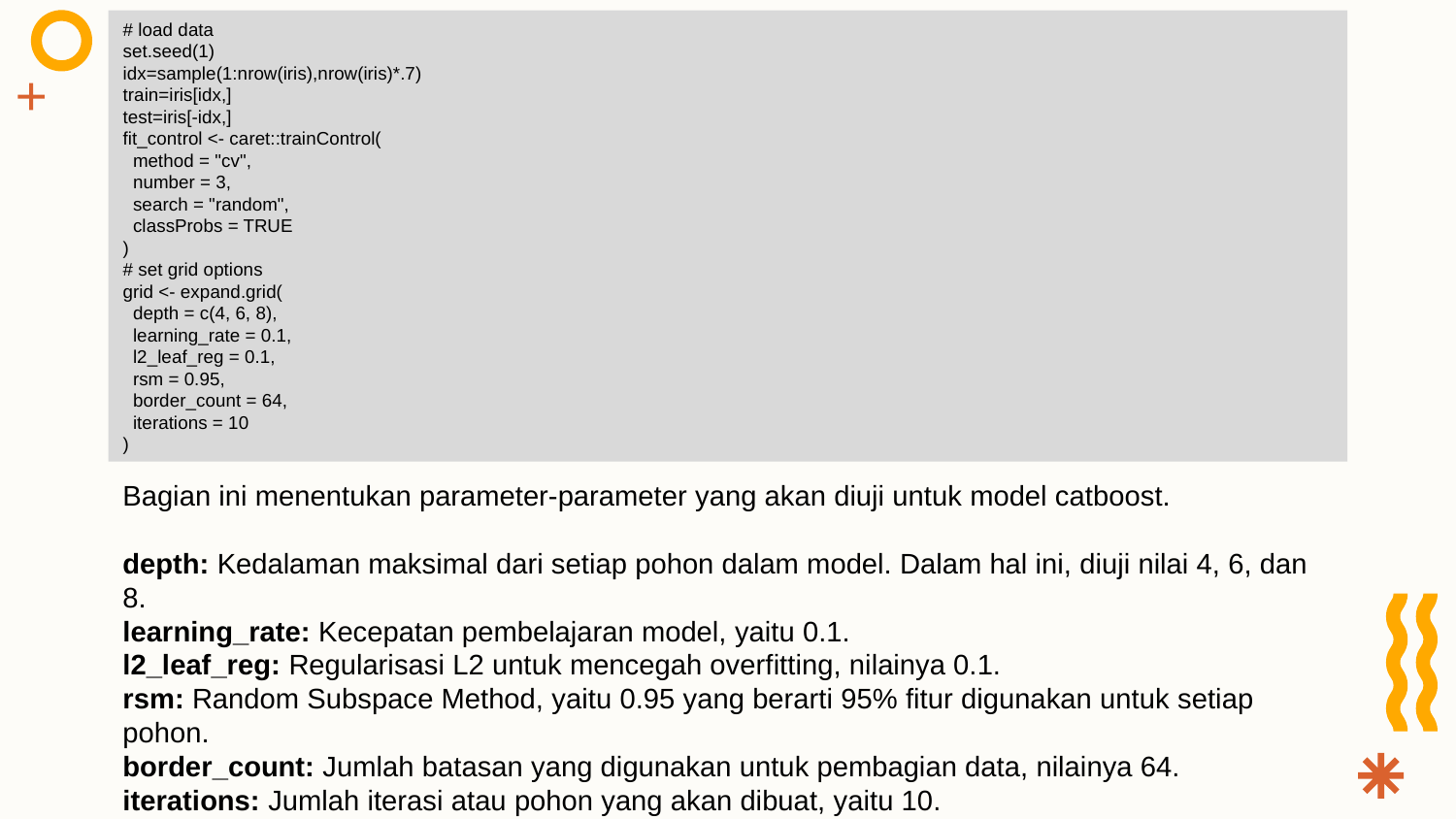

# load data
set.seed(1)
idx=sample(1:nrow(iris),nrow(iris)*.7)
train=iris[idx,]
test=iris[-idx,]
fit_control <- caret::trainControl(
  method = "cv",
  number = 3,
  search = "random",
  classProbs = TRUE
)
# set grid options
grid <- expand.grid(
  depth = c(4, 6, 8),
  learning_rate = 0.1,
  l2_leaf_reg = 0.1,
  rsm = 0.95,
  border_count = 64,
  iterations = 10
)
# Implementasi menggunakan Bahasa R

Bagian ini menentukan parameter-parameter yang akan diuji untuk model catboost.

depth: Kedalaman maksimal dari setiap pohon dalam model. Dalam hal ini, diuji nilai 4, 6, dan 8.
learning_rate: Kecepatan pembelajaran model, yaitu 0.1.
l2_leaf_reg: Regularisasi L2 untuk mencegah overfitting, nilainya 0.1.
rsm: Random Subspace Method, yaitu 0.95 yang berarti 95% fitur digunakan untuk setiap pohon.
border_count: Jumlah batasan yang digunakan untuk pembagian data, nilainya 64.
iterations: Jumlah iterasi atau pohon yang akan dibuat, yaitu 10.